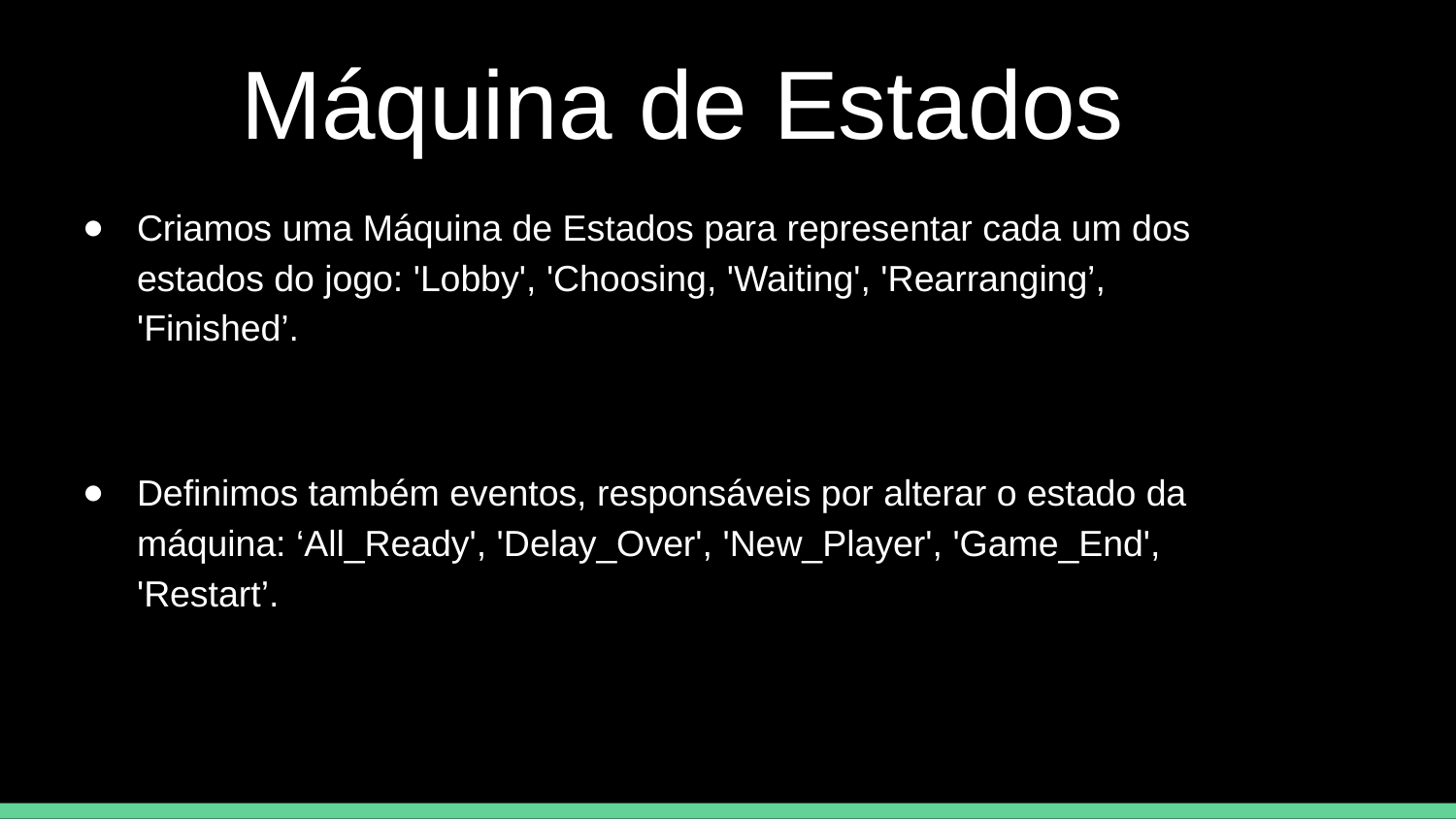

Máquina de Estados
Criamos uma Máquina de Estados para representar cada um dos estados do jogo: 'Lobby', 'Choosing, 'Waiting', 'Rearranging’, 'Finished’.

Definimos também eventos, responsáveis por alterar o estado da máquina: ‘All_Ready', 'Delay_Over', 'New_Player', 'Game_End', 'Restart’.